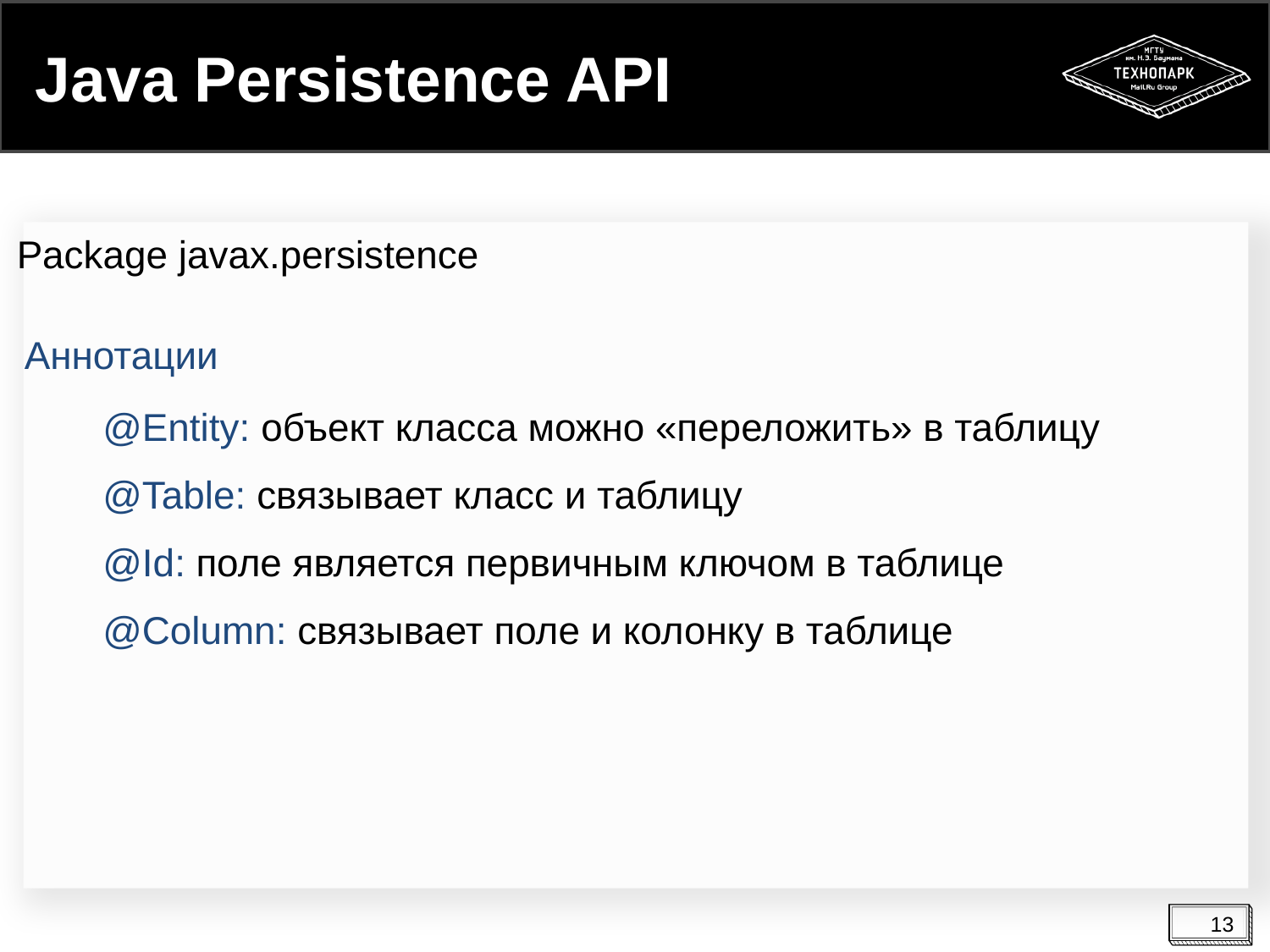

# Java Persistence API

Package javax.persistence
Аннотации
@Entity: объект класса можно «переложить» в таблицу
@Table: связывает класс и таблицу
@Id: поле является первичным ключом в таблице
@Column: связывает поле и колонку в таблице
13